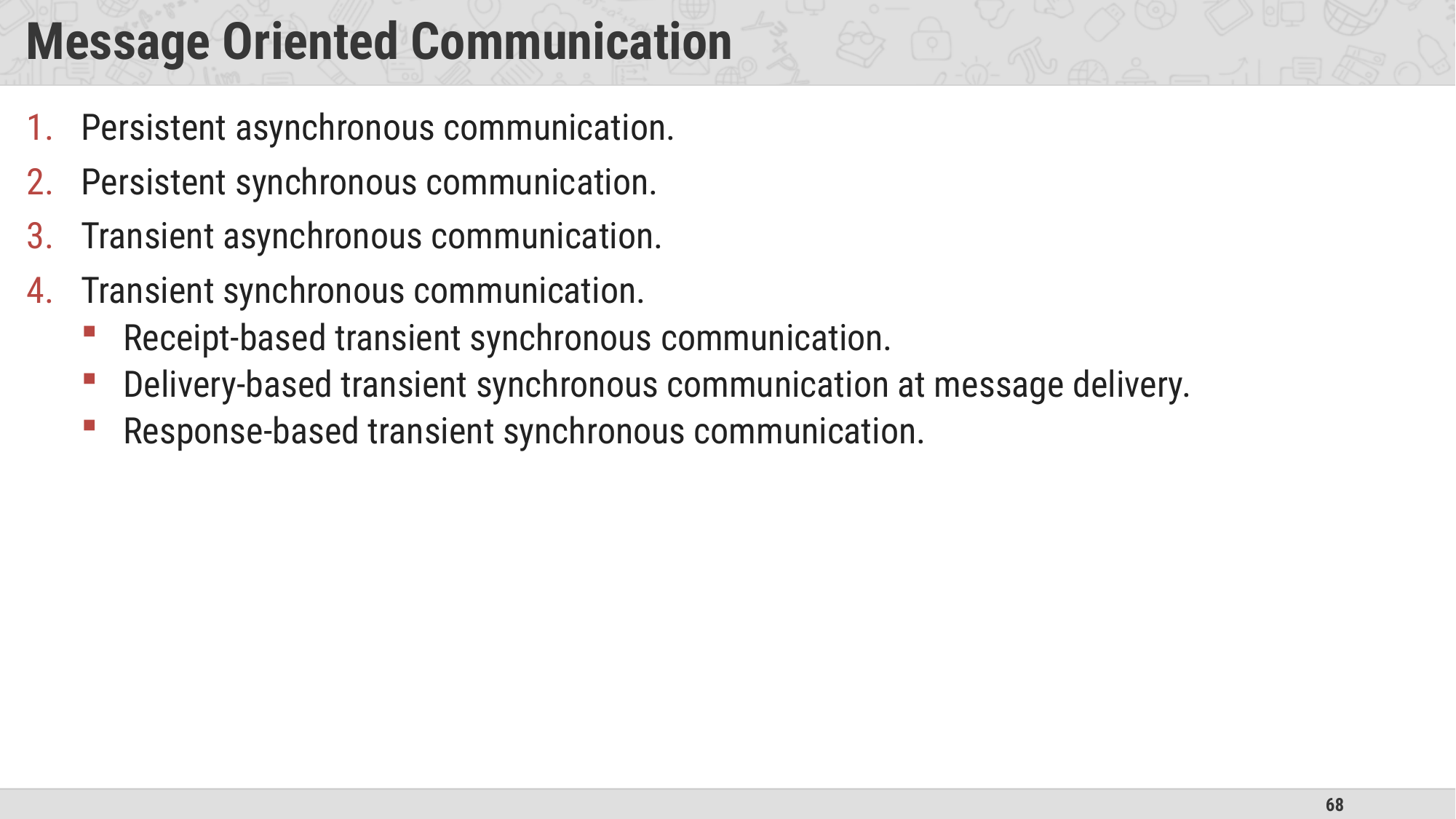

# Message Oriented Communication
Persistent asynchronous communication.
Persistent synchronous communication.
Transient asynchronous communication.
Transient synchronous communication.
Receipt-based transient synchronous communication.
Delivery-based transient synchronous communication at message delivery.
Response-based transient synchronous communication.